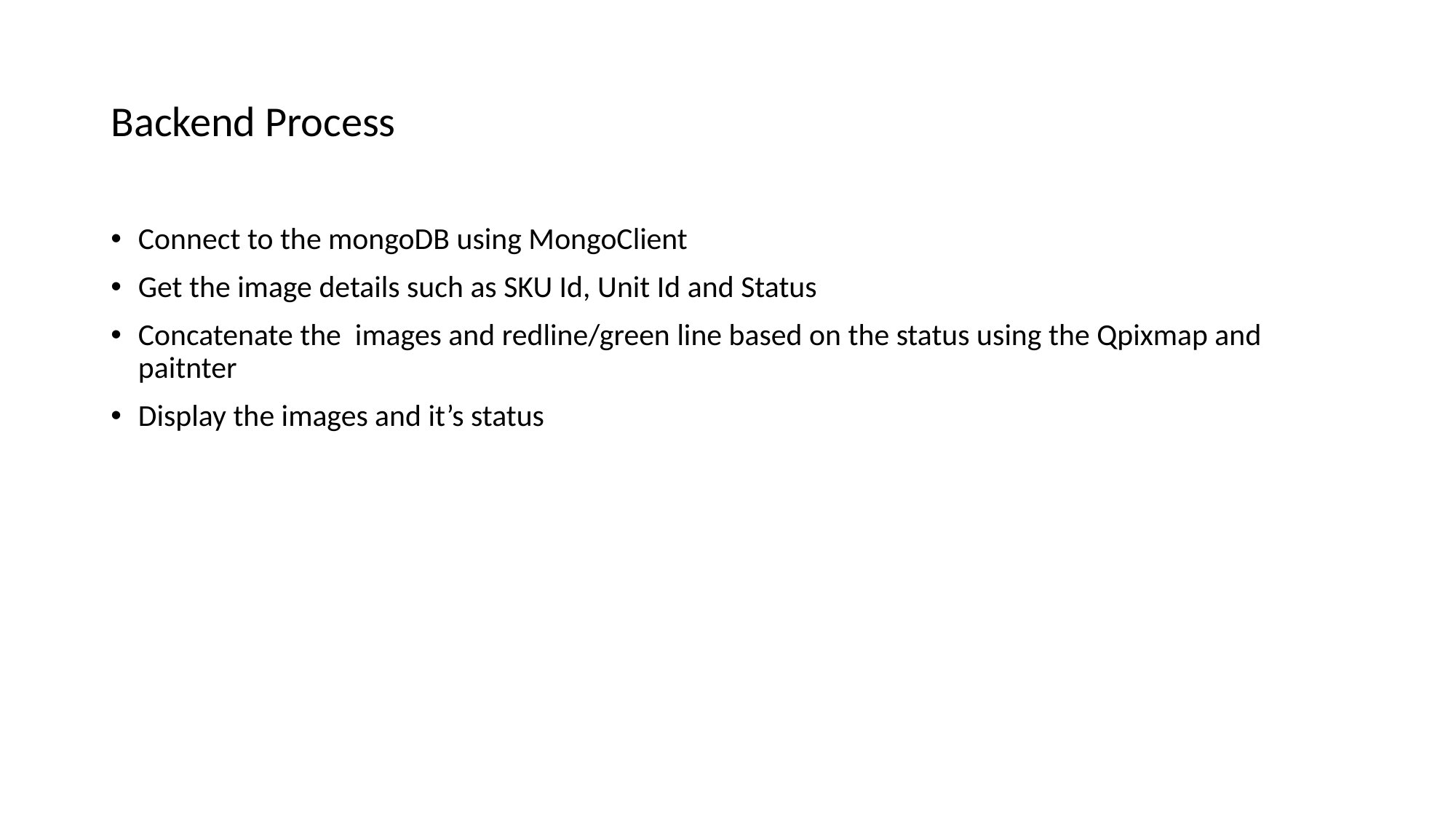

# Backend Process
Connect to the mongoDB using MongoClient
Get the image details such as SKU Id, Unit Id and Status
Concatenate the  images and redline/green line based on the status using the Qpixmap and  paitnter
Display the images and it’s status